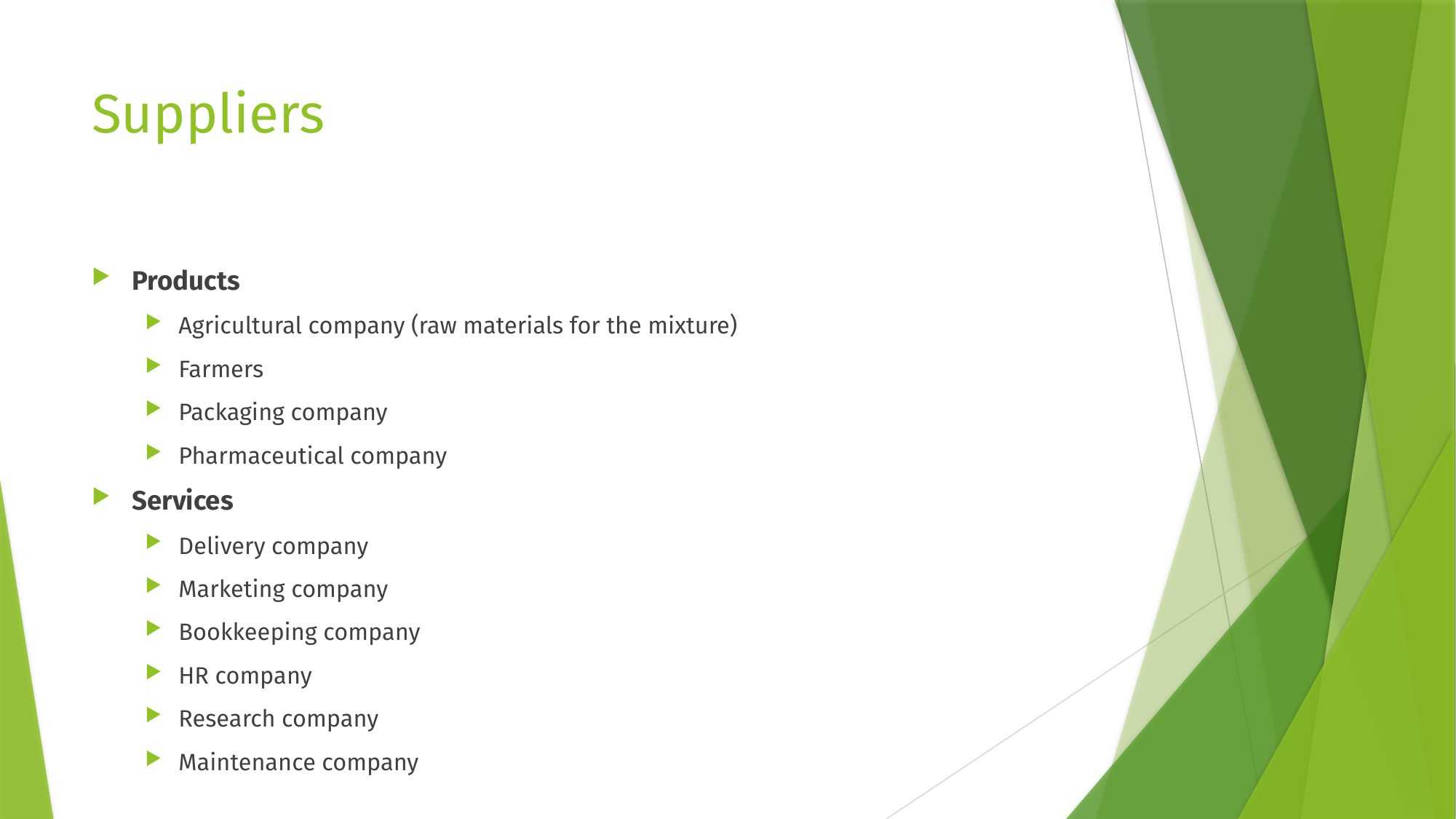

# Suppliers
Products
Agricultural company (raw materials for the mixture)
Farmers
Packaging company
Pharmaceutical company
Services
Delivery company
Marketing company
Bookkeeping company
HR company
Research company
Maintenance company